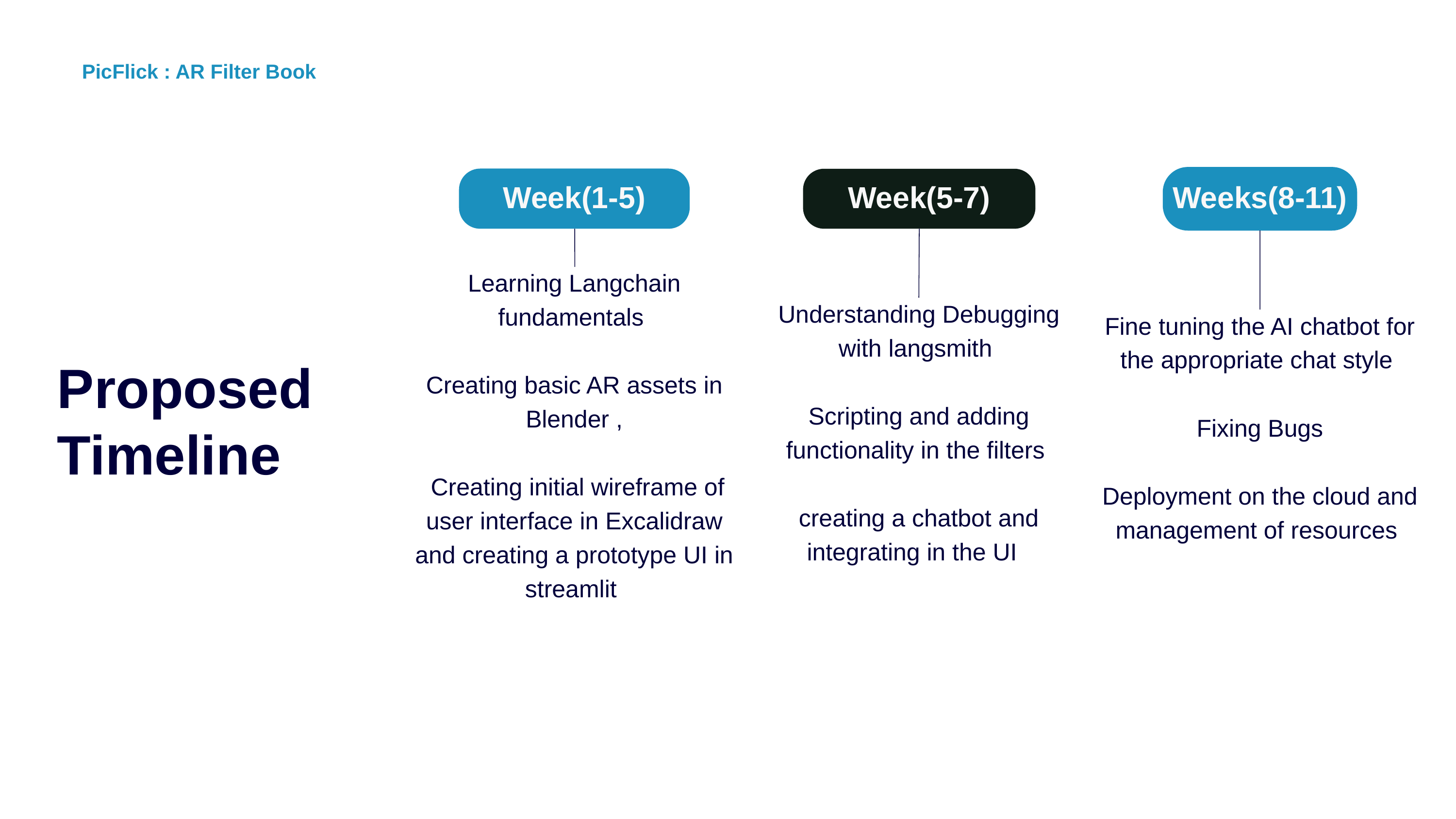

PicFlick : AR Filter Book

Weeks(8-11)

Week(1-5)

Week(5-7)

Learning Langchain fundamentals

Creating basic AR assets in Blender ,

 Creating initial wireframe of user interface in Excalidraw and creating a prototype UI in streamlit

Understanding Debugging with langsmith

Scripting and adding functionality in the filters

creating a chatbot and integrating in the UI

Fine tuning the AI chatbot for the appropriate chat style

Fixing Bugs

Deployment on the cloud and management of resources

Proposed Timeline